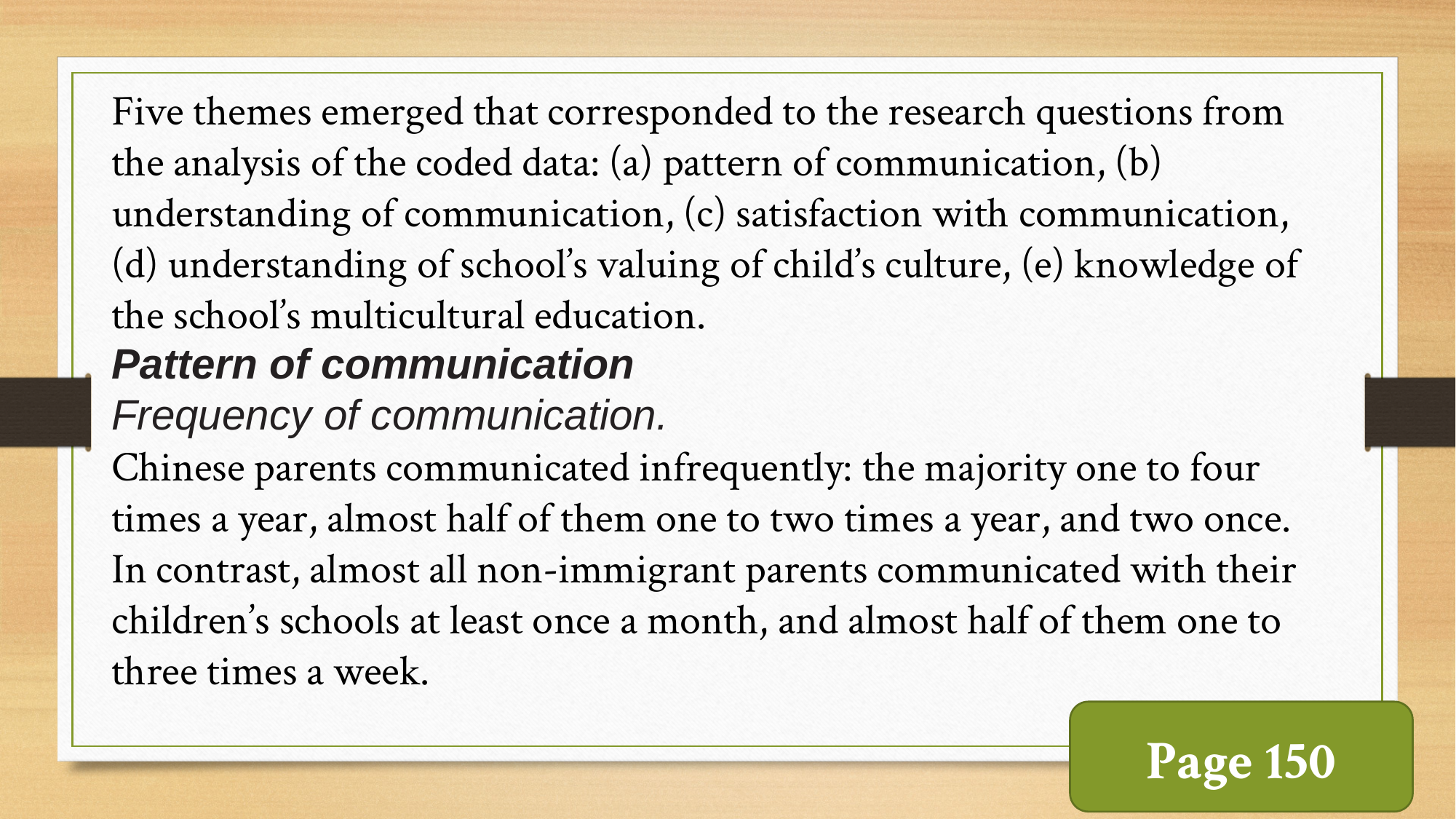

Five themes emerged that corresponded to the research questions from the analysis of the coded data: (a) pattern of communication, (b) understanding of communication, (c) satisfaction with communication,(d) understanding of school’s valuing of child’s culture, (e) knowledge of the school’s multicultural education.
Pattern of communication
Frequency of communication.
Chinese parents communicated infrequently: the majority one to four times a year, almost half of them one to two times a year, and two once. In contrast, almost all non-immigrant parents communicated with their children’s schools at least once a month, and almost half of them one to three times a week.
Page 150